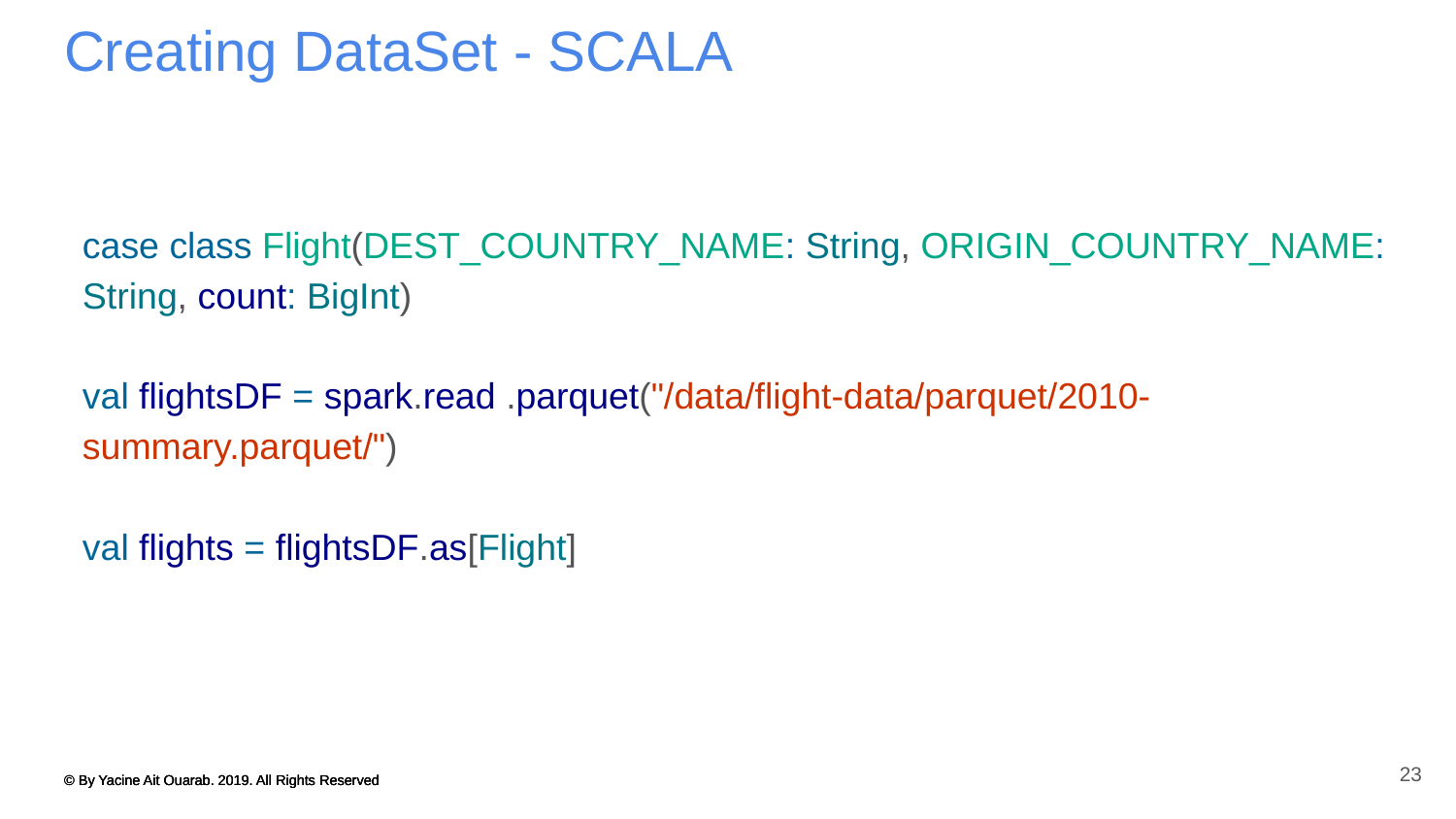

# Creating DataSet - SCALA

case class Flight(DEST_COUNTRY_NAME: String, ORIGIN_COUNTRY_NAME: String, count: BigInt)

val flightsDF = spark.read .parquet("/data/flight-data/parquet/2010-summary.parquet/")

val flights = flightsDF.as[Flight]

23